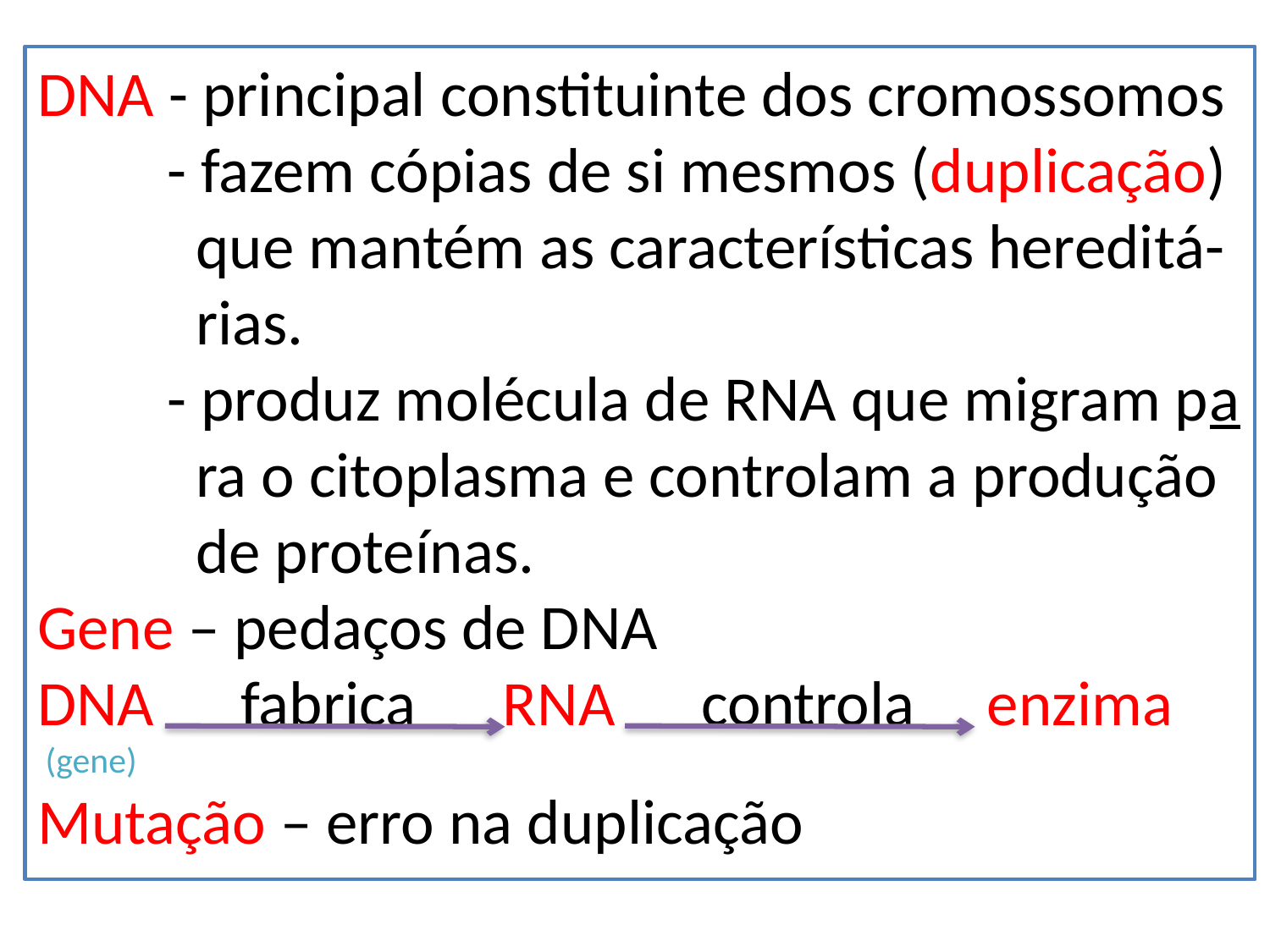

DNA - principal constituinte dos cromossomos
         - fazem cópias de si mesmos (duplicação)
           que mantém as características hereditá-
           rias.
         - produz molécula de RNA que migram pa
           ra o citoplasma e controlam a produção
           de proteínas.
Gene – pedaços de DNA
DNA      fabrica      RNA      controla     enzima
 (gene)
Mutação – erro na duplicação